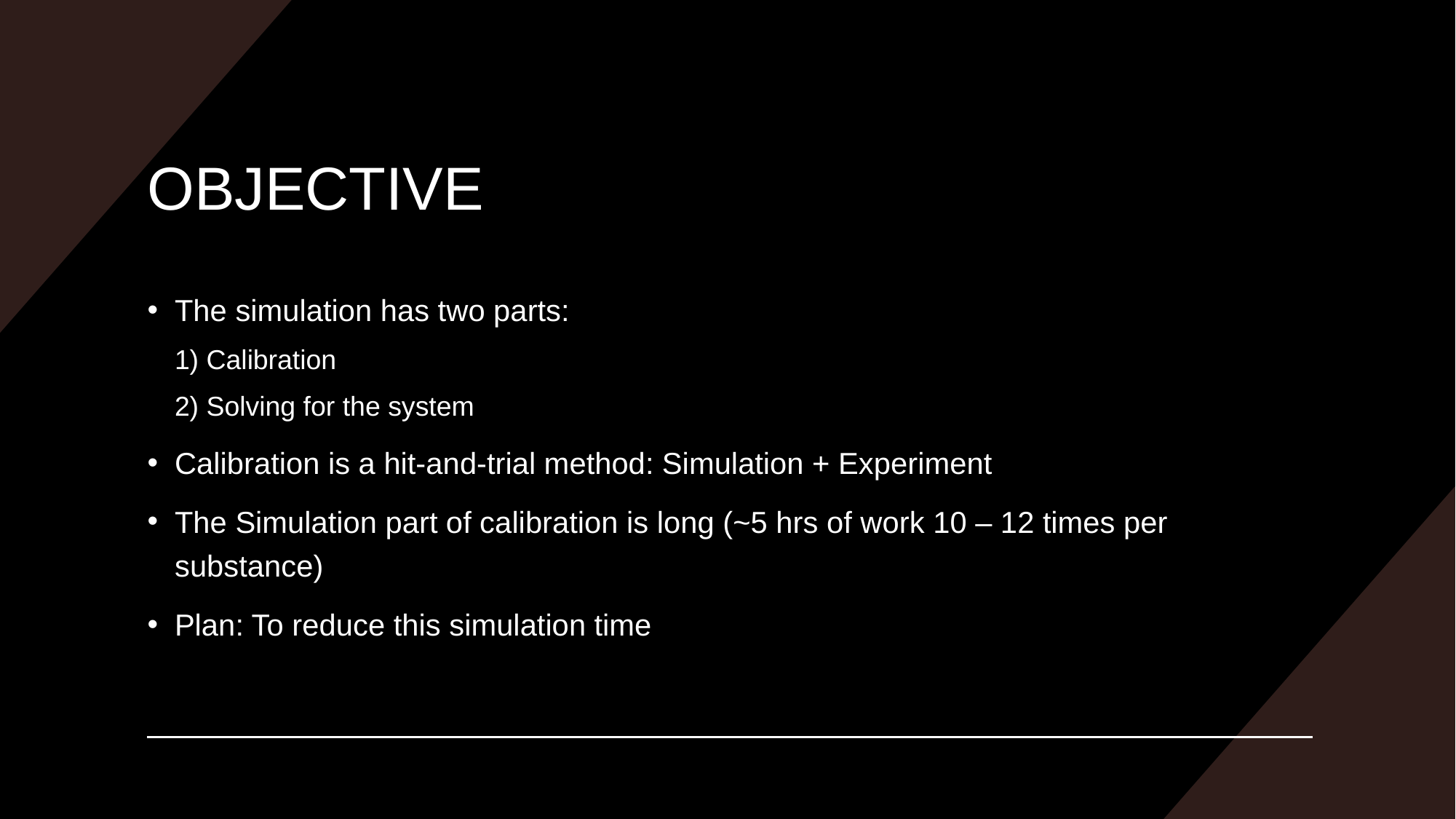

# OBJECTIVE
The simulation has two parts:
1) Calibration
2) Solving for the system
Calibration is a hit-and-trial method: Simulation + Experiment
The Simulation part of calibration is long (~5 hrs of work 10 – 12 times per substance)
Plan: To reduce this simulation time